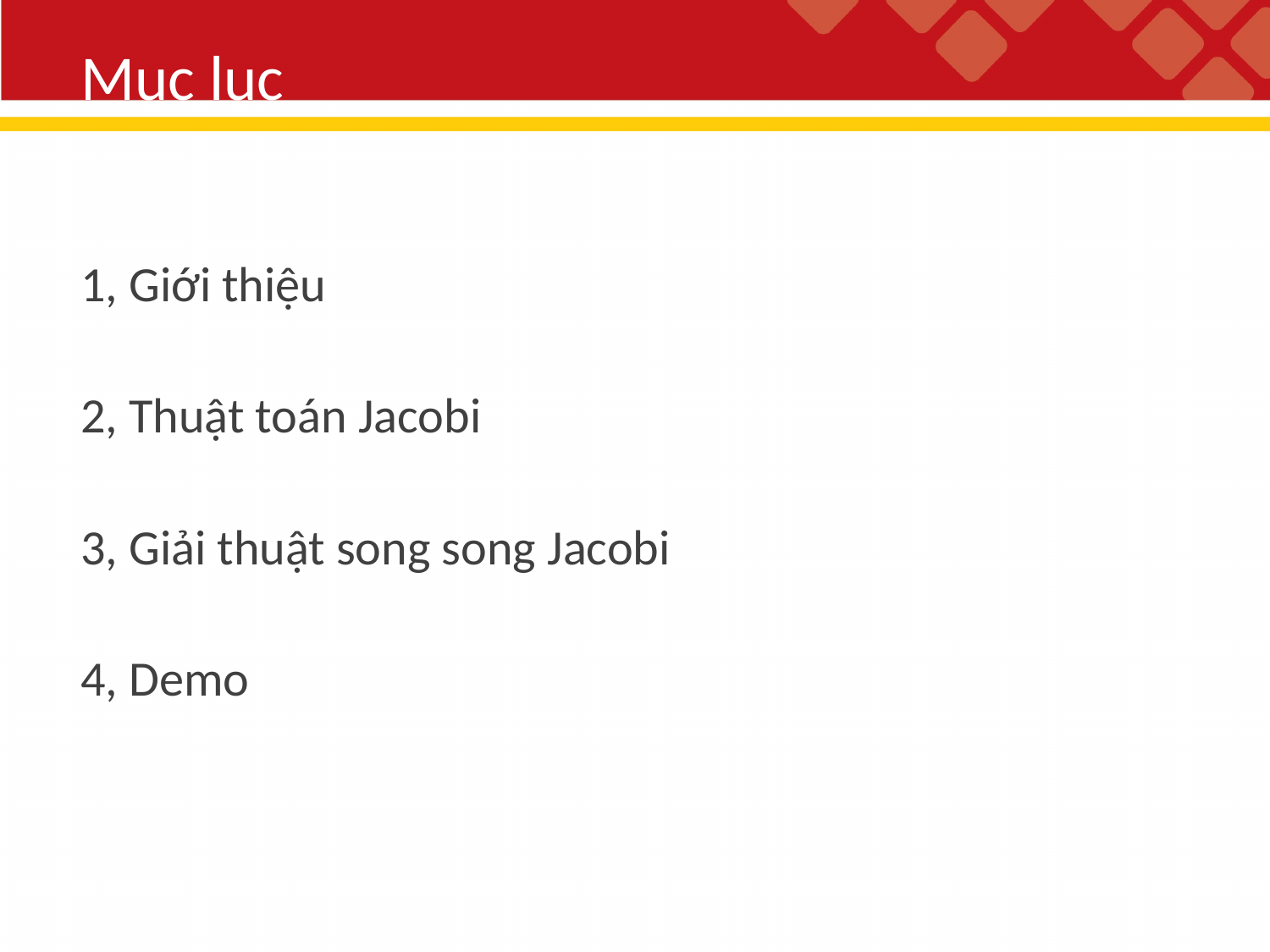

# Mục lục
1, Giới thiệu
2, Thuật toán Jacobi
3, Giải thuật song song Jacobi
4, Demo